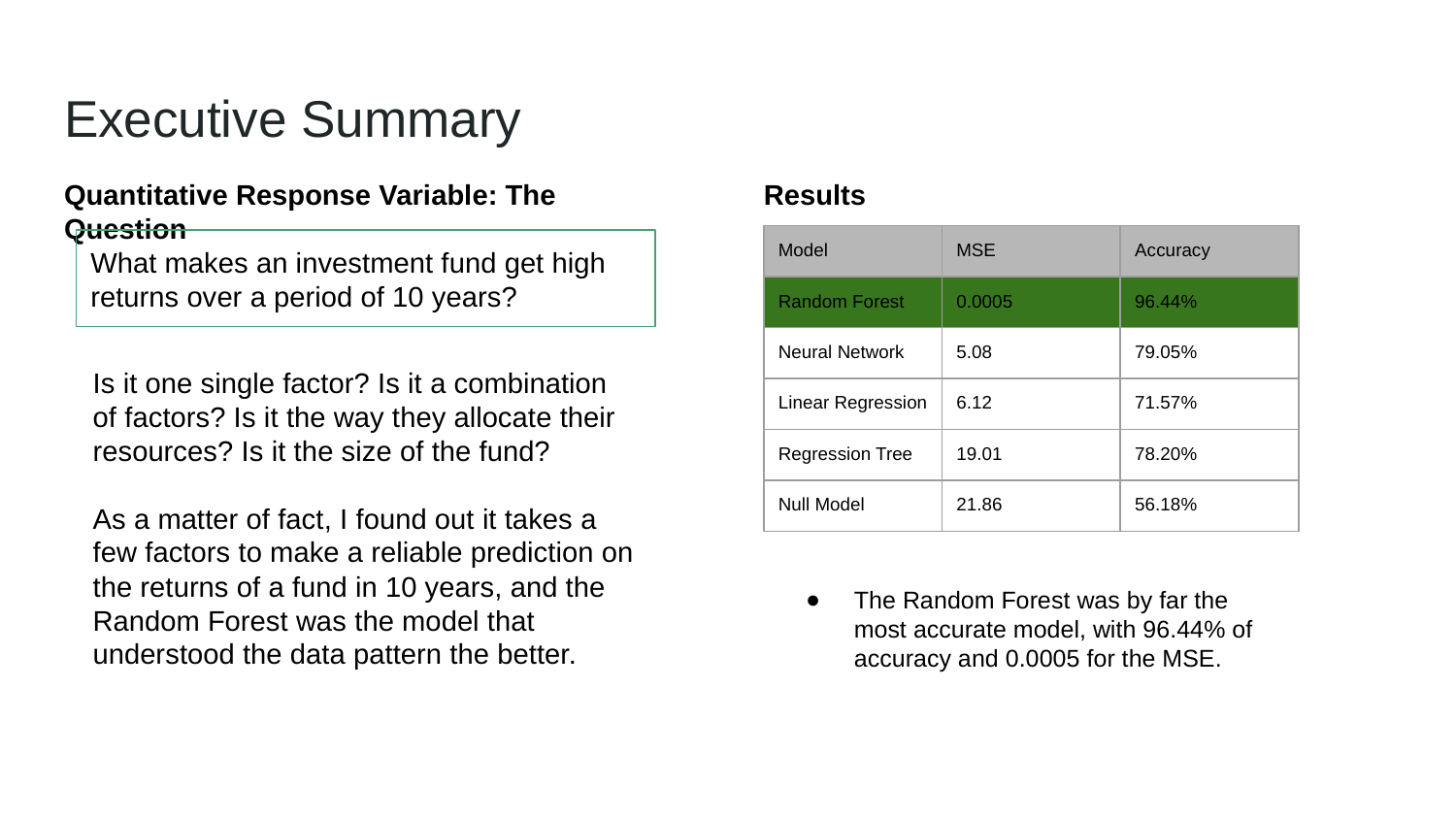

# Executive Summary
Quantitative Response Variable: The Question
Results
| Model | MSE | Accuracy |
| --- | --- | --- |
| Random Forest | 0.0005 | 96.44% |
| Neural Network | 5.08 | 79.05% |
| Linear Regression | 6.12 | 71.57% |
| Regression Tree | 19.01 | 78.20% |
| Null Model | 21.86 | 56.18% |
What makes an investment fund get high returns over a period of 10 years?
Is it one single factor? Is it a combination of factors? Is it the way they allocate their resources? Is it the size of the fund?

As a matter of fact, I found out it takes a few factors to make a reliable prediction on the returns of a fund in 10 years, and the Random Forest was the model that understood the data pattern the better.
The Random Forest was by far the most accurate model, with 96.44% of accuracy and 0.0005 for the MSE.